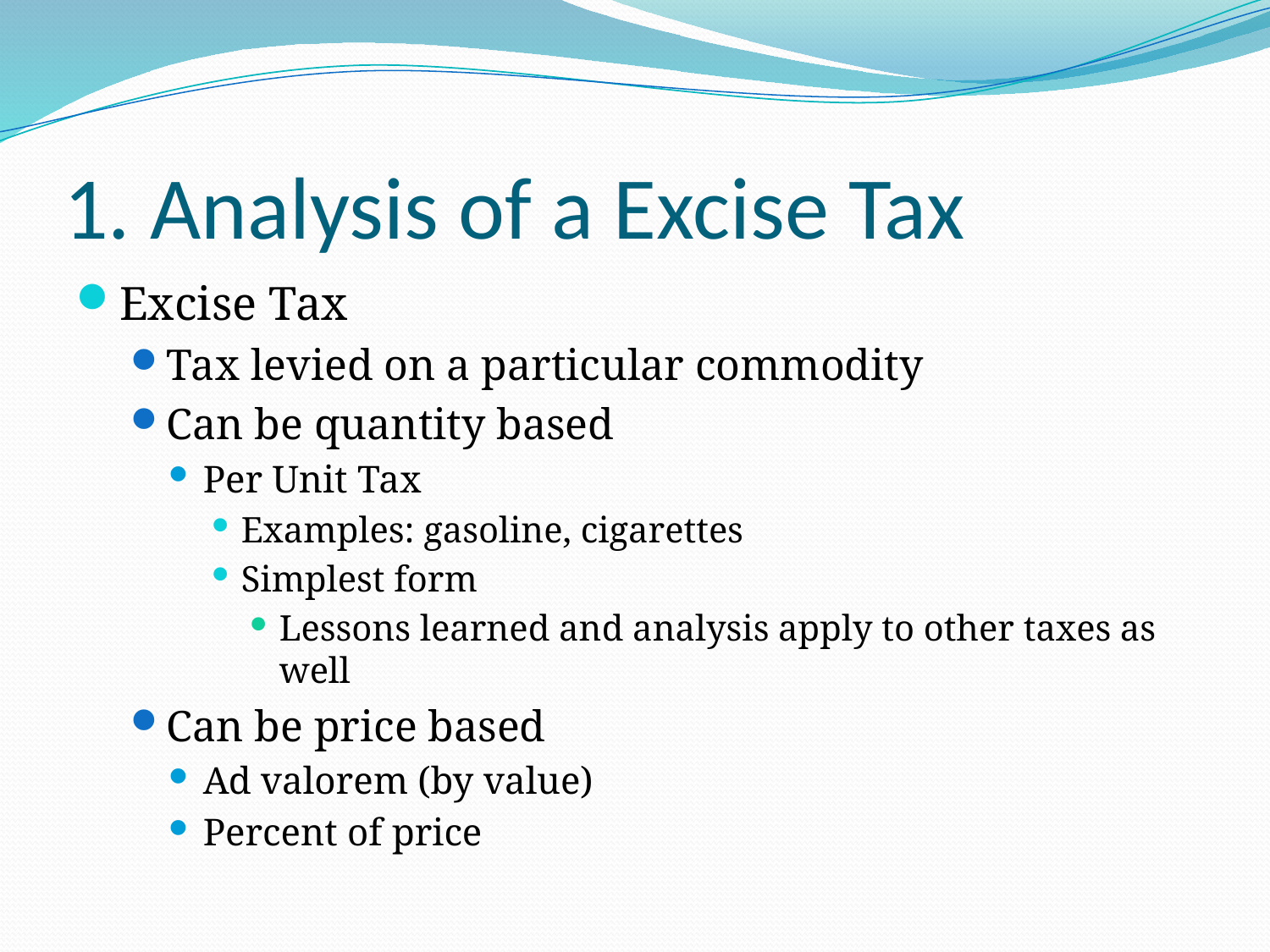

# 1. Analysis of a Excise Tax
Excise Tax
Tax levied on a particular commodity
Can be quantity based
Per Unit Tax
Examples: gasoline, cigarettes
Simplest form
Lessons learned and analysis apply to other taxes as well
Can be price based
Ad valorem (by value)
Percent of price